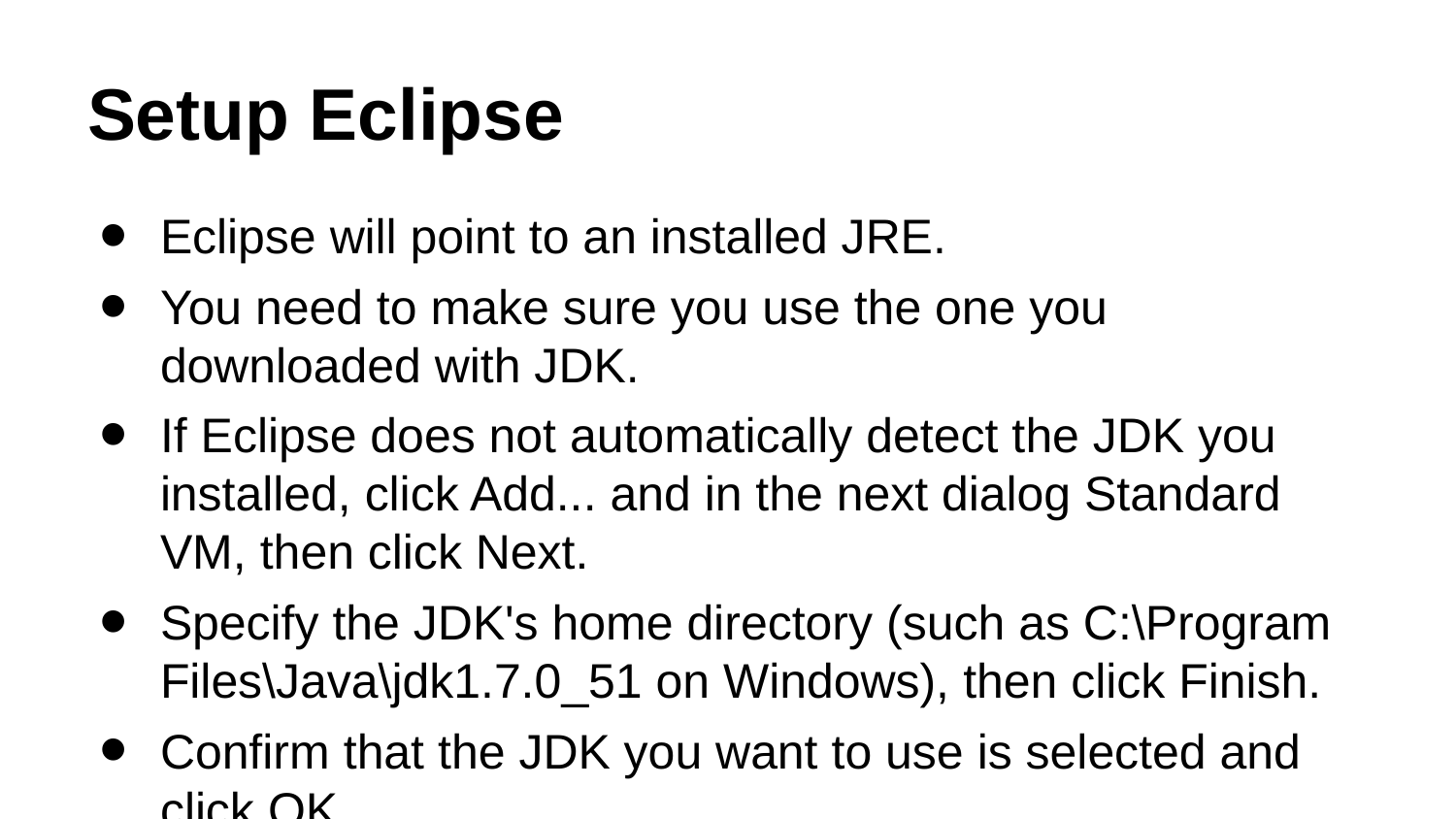

# Setup Eclipse
Eclipse will point to an installed JRE.
You need to make sure you use the one you downloaded with JDK.
If Eclipse does not automatically detect the JDK you installed, click Add... and in the next dialog Standard VM, then click Next.
Specify the JDK's home directory (such as C:\Program Files\Java\jdk1.7.0_51 on Windows), then click Finish.
Confirm that the JDK you want to use is selected and click OK.